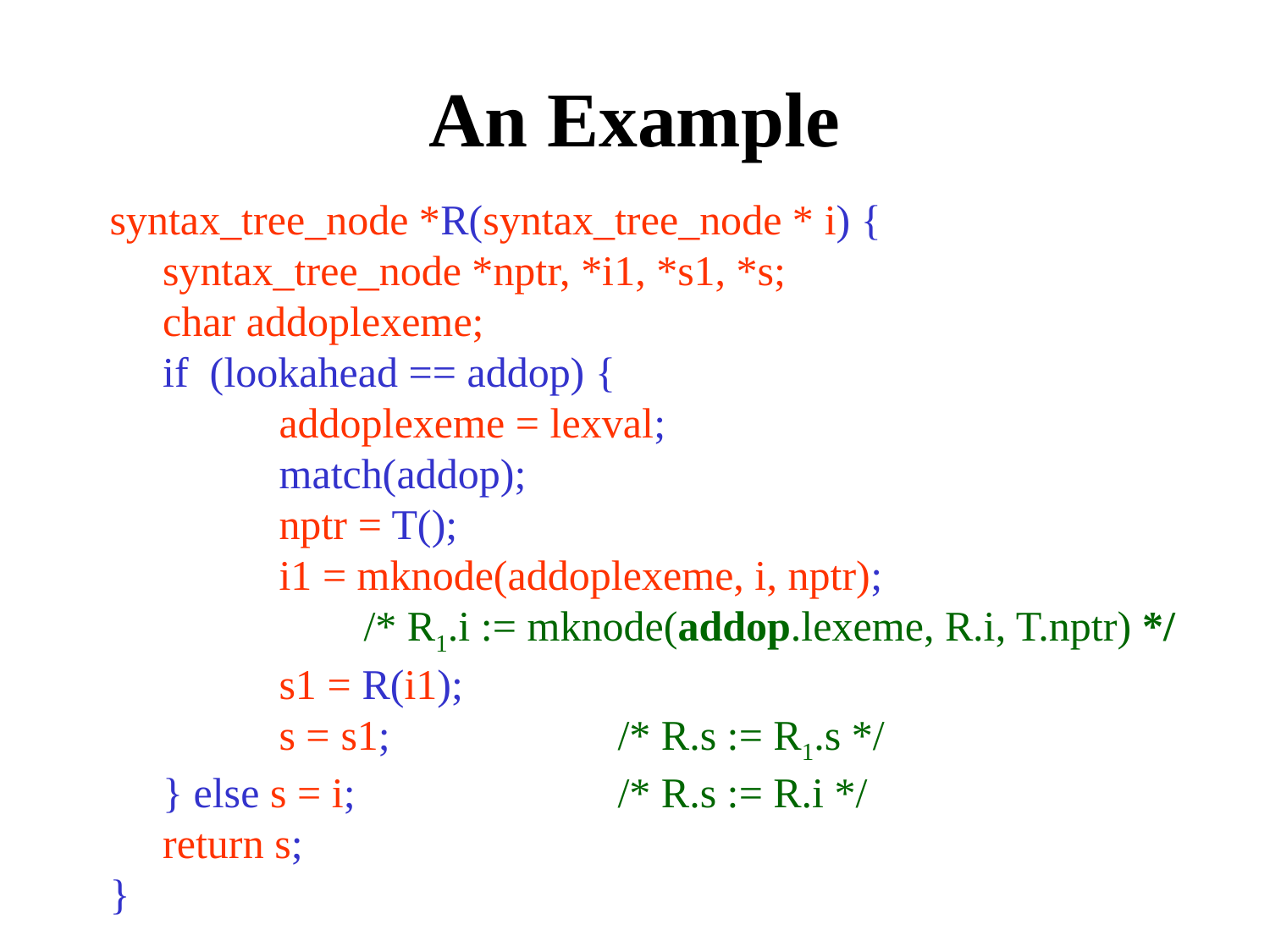

An Example
syntax_tree_node *R(syntax_tree_node * i) {
     syntax_tree_node *nptr, *i1, *s1, *s;
     char addoplexeme;
     if  (lookahead == addop) {
	    addoplexeme = lexval;
	    match(addop);
	    nptr = T();
	    i1 = mknode(addoplexeme, i, nptr);
		/* R1.i := mknode(addop.lexeme, R.i, T.nptr) */
	    s1 = R(i1);
	    s = s1;		/* R.s := R1.s */
     } else s = i;			/* R.s := R.i */
     return s;
}